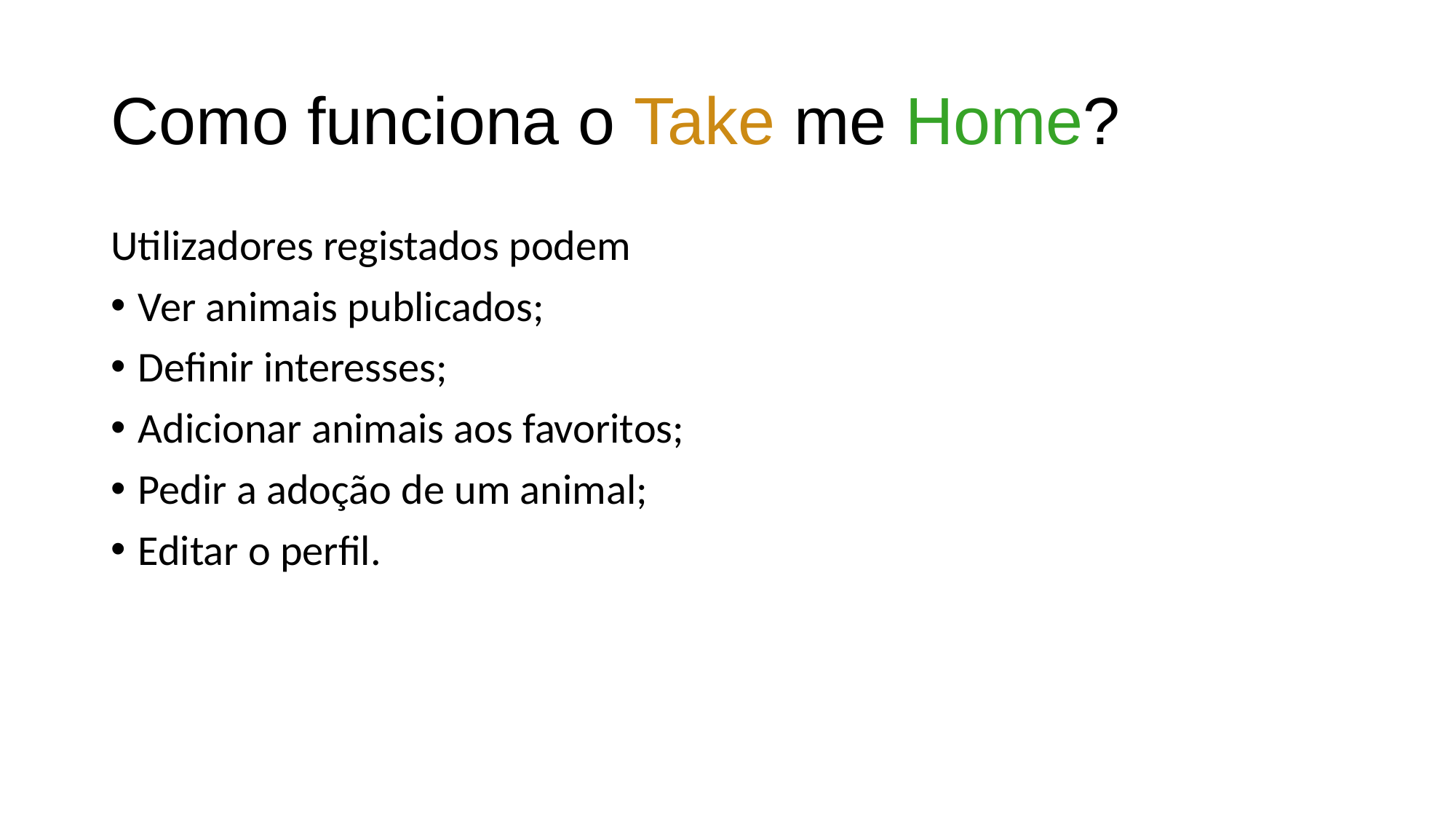

# Como funciona o Take me Home?
Utilizadores registados podem
Ver animais publicados;
Definir interesses;
Adicionar animais aos favoritos;
Pedir a adoção de um animal;
Editar o perfil.